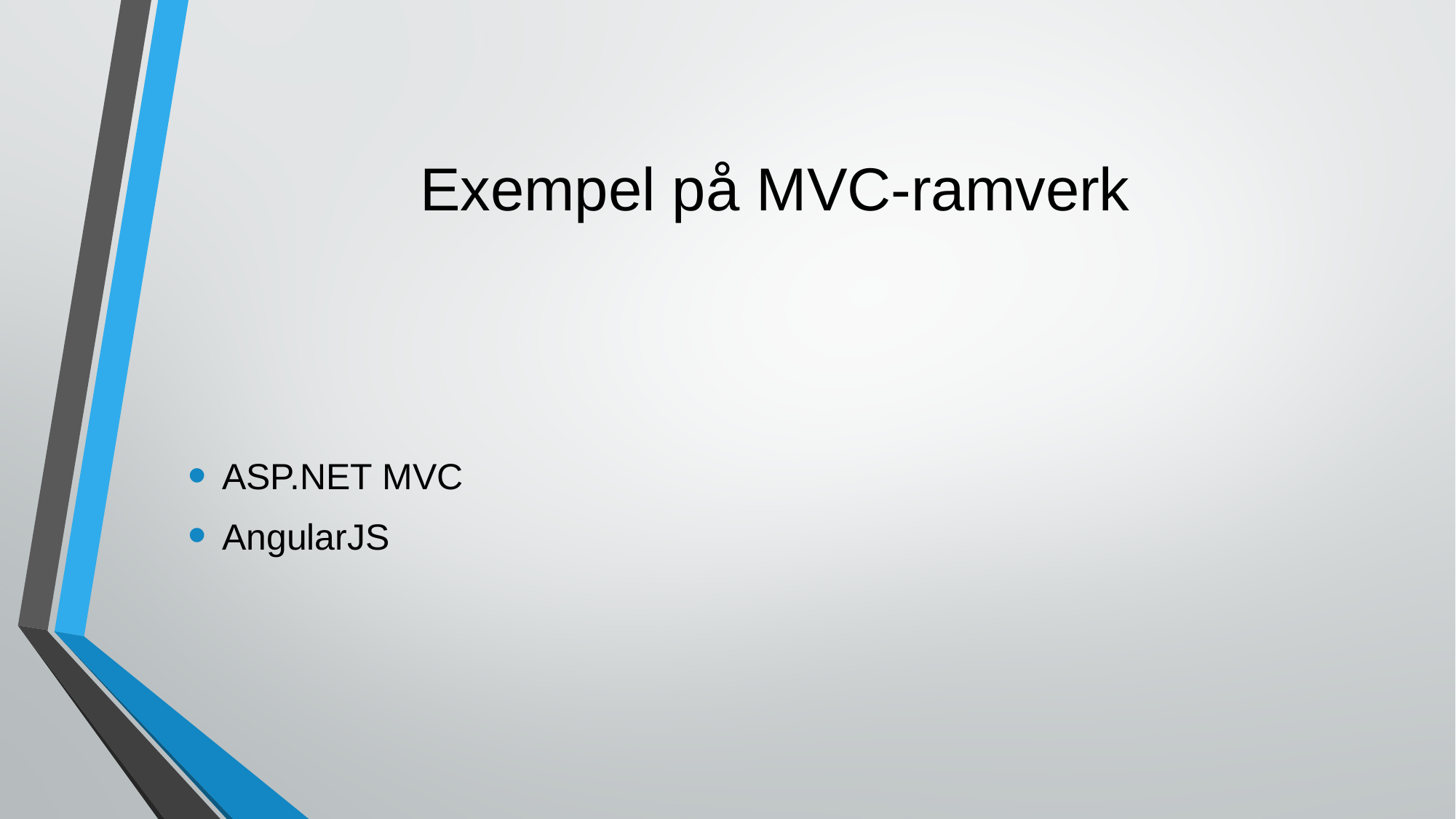

# Exempel på MVC-ramverk
ASP.NET MVC
AngularJS